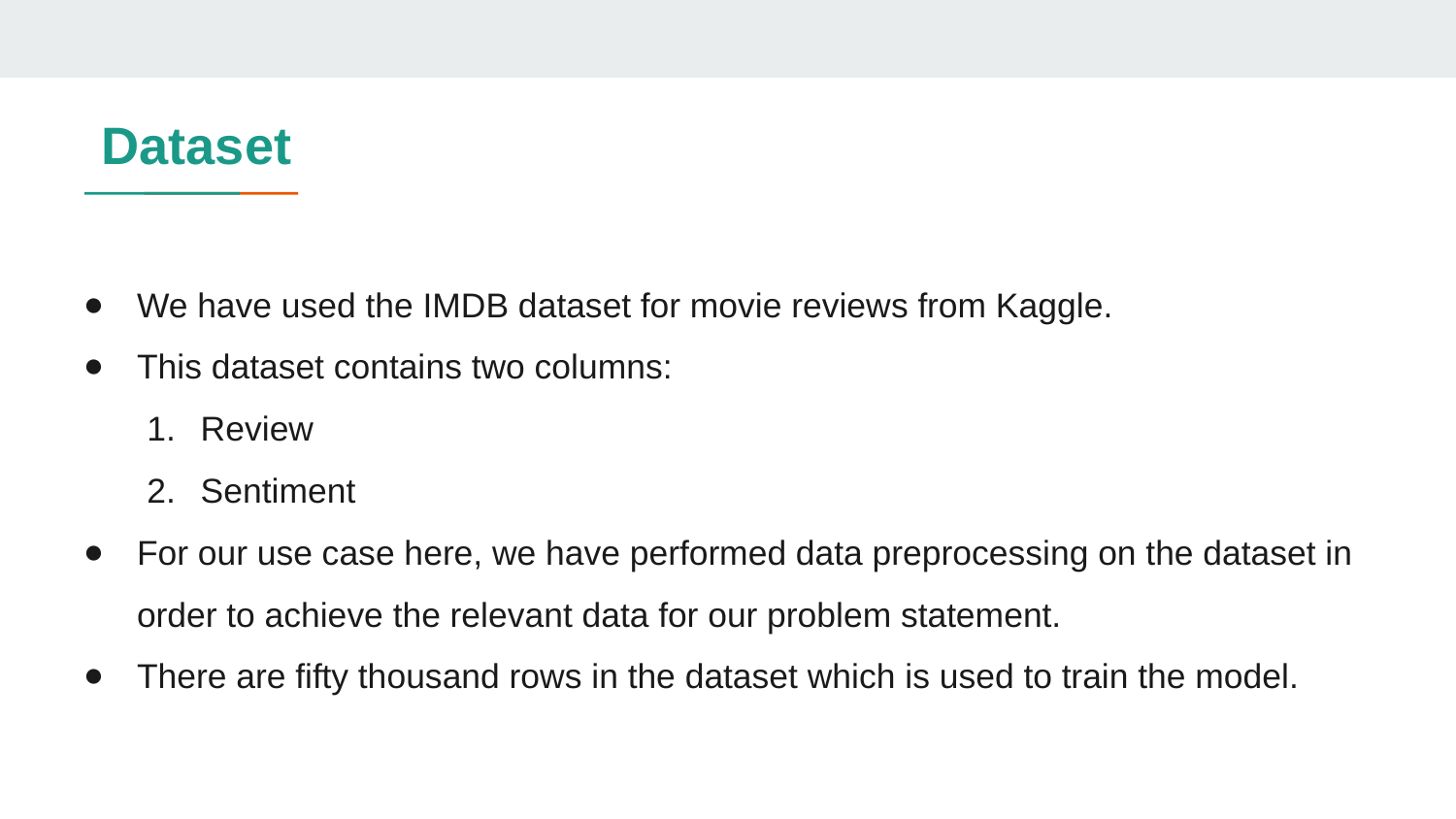

# Dataset
We have used the IMDB dataset for movie reviews from Kaggle.
This dataset contains two columns:
Review
Sentiment
For our use case here, we have performed data preprocessing on the dataset in order to achieve the relevant data for our problem statement.
There are fifty thousand rows in the dataset which is used to train the model.